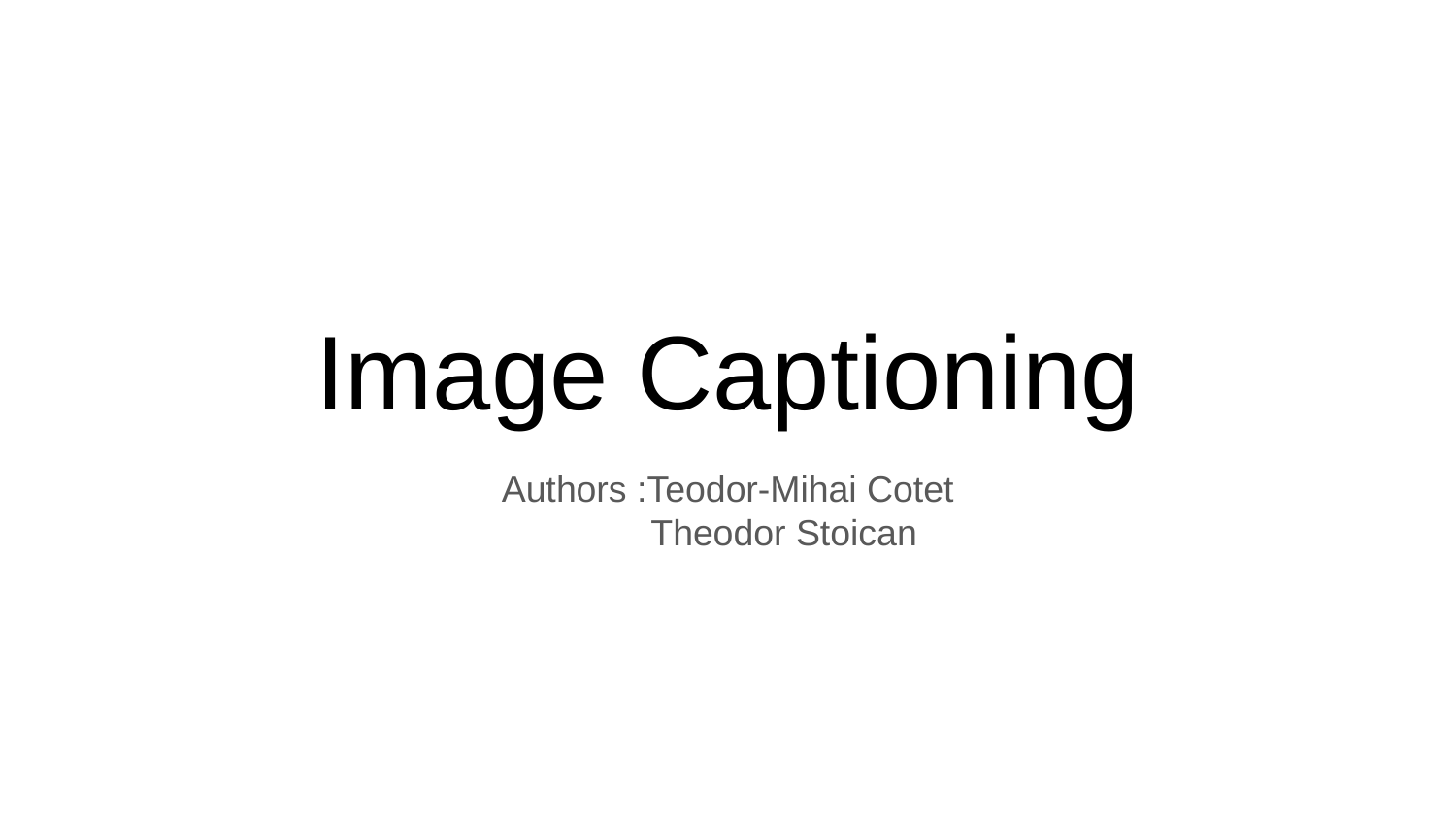

# Image Captioning
Authors :Teodor-Mihai Cotet
           Theodor Stoican